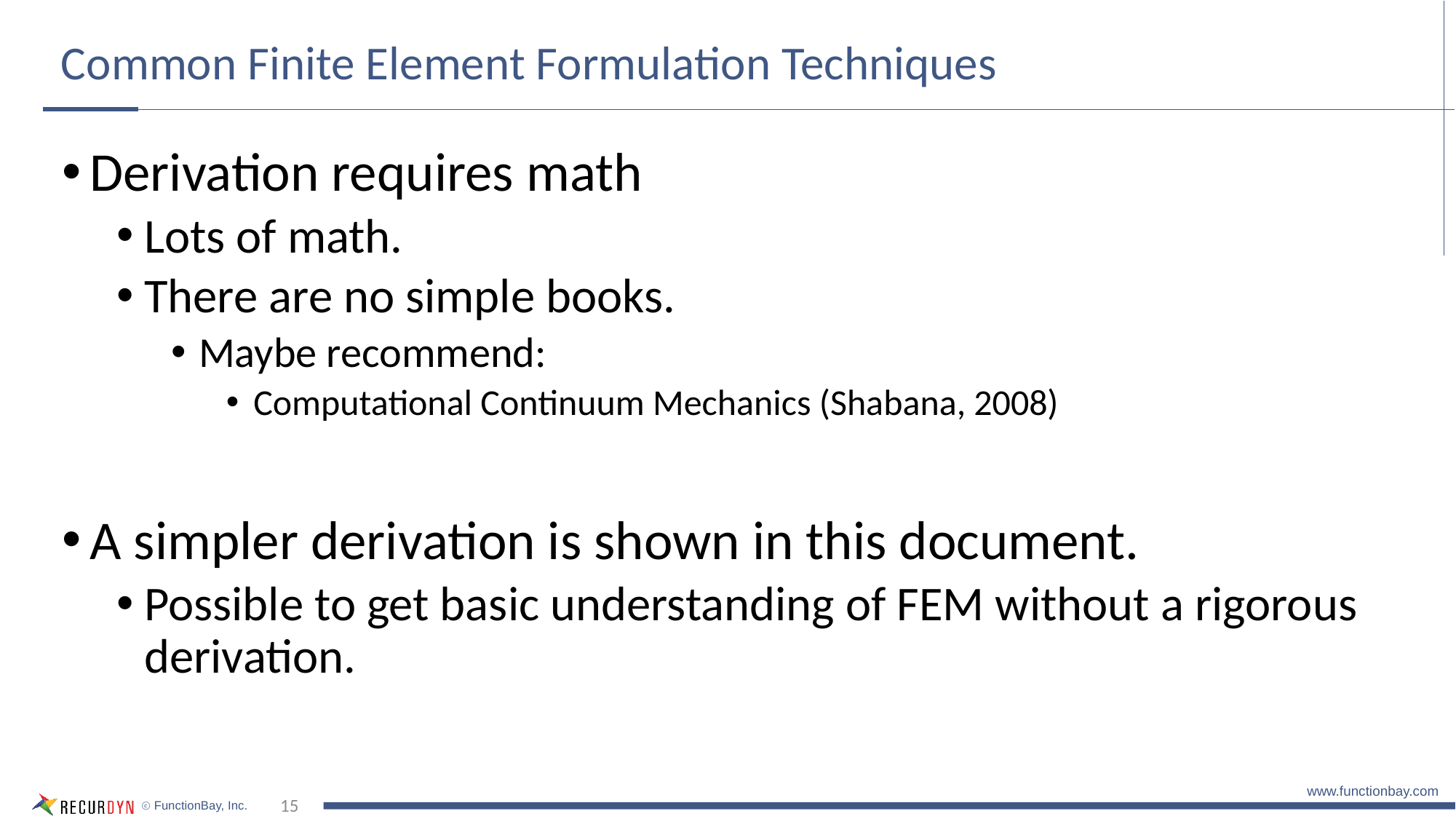

# Common Finite Element Formulation Techniques
Derivation requires math
Lots of math.
There are no simple books.
Maybe recommend:
Computational Continuum Mechanics (Shabana, 2008)

A simpler derivation is shown in this document.
Possible to get basic understanding of FEM without a rigorous derivation.